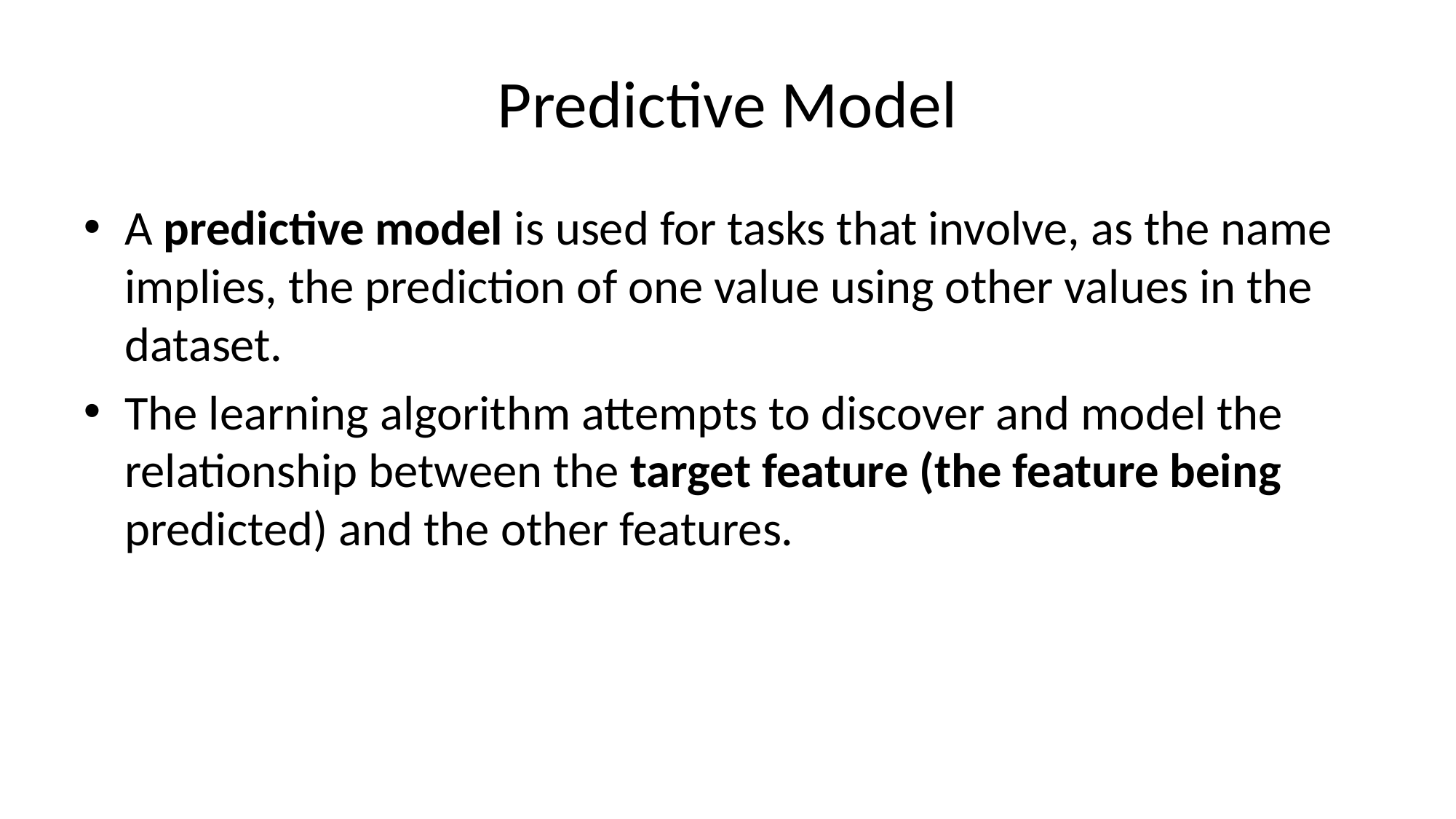

# Predictive Model
A predictive model is used for tasks that involve, as the name implies, the prediction of one value using other values in the dataset.
The learning algorithm attempts to discover and model the relationship between the target feature (the feature being predicted) and the other features.